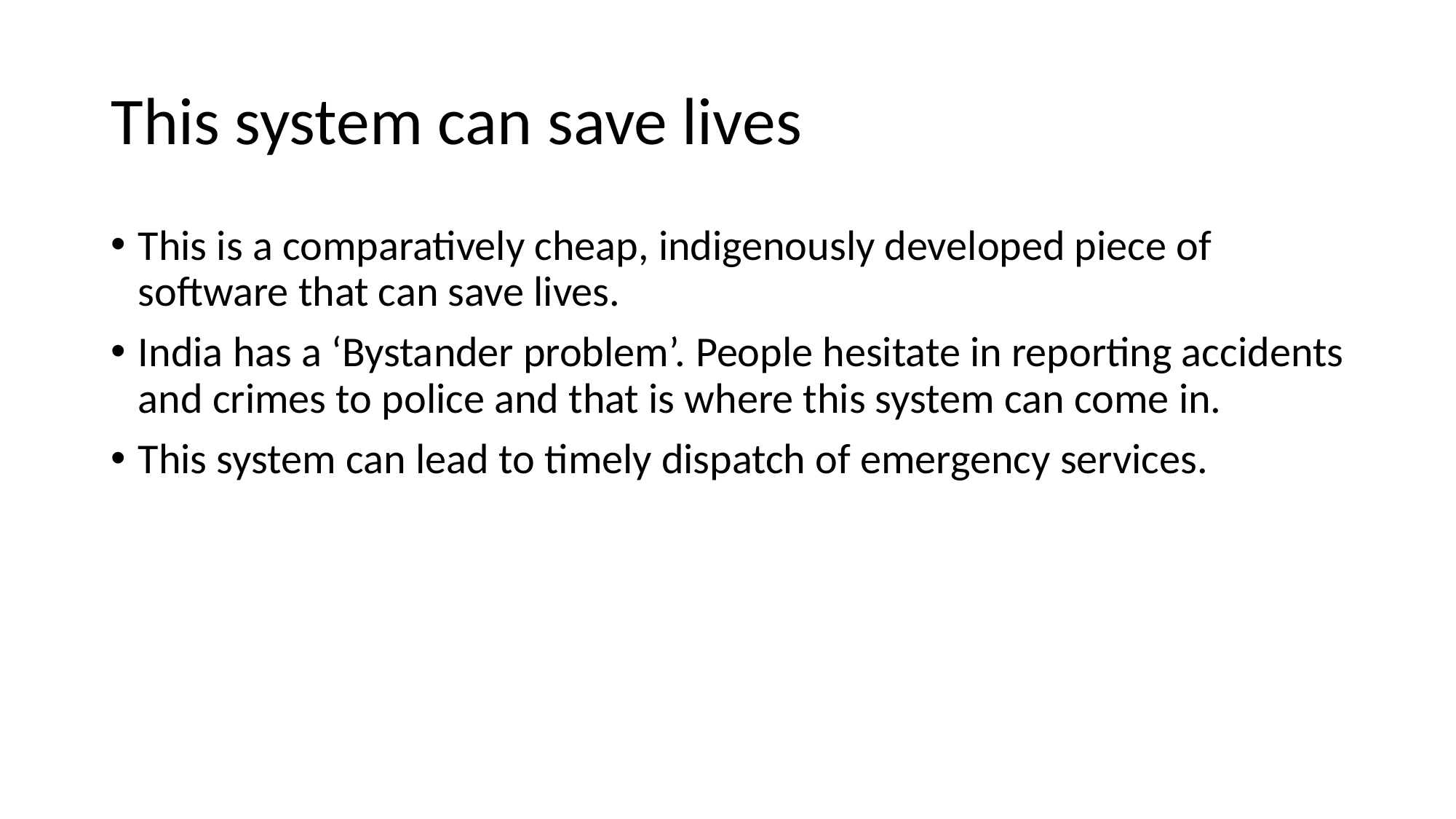

# This system can save lives
This is a comparatively cheap, indigenously developed piece of software that can save lives.
India has a ‘Bystander problem’. People hesitate in reporting accidents and crimes to police and that is where this system can come in.
This system can lead to timely dispatch of emergency services.